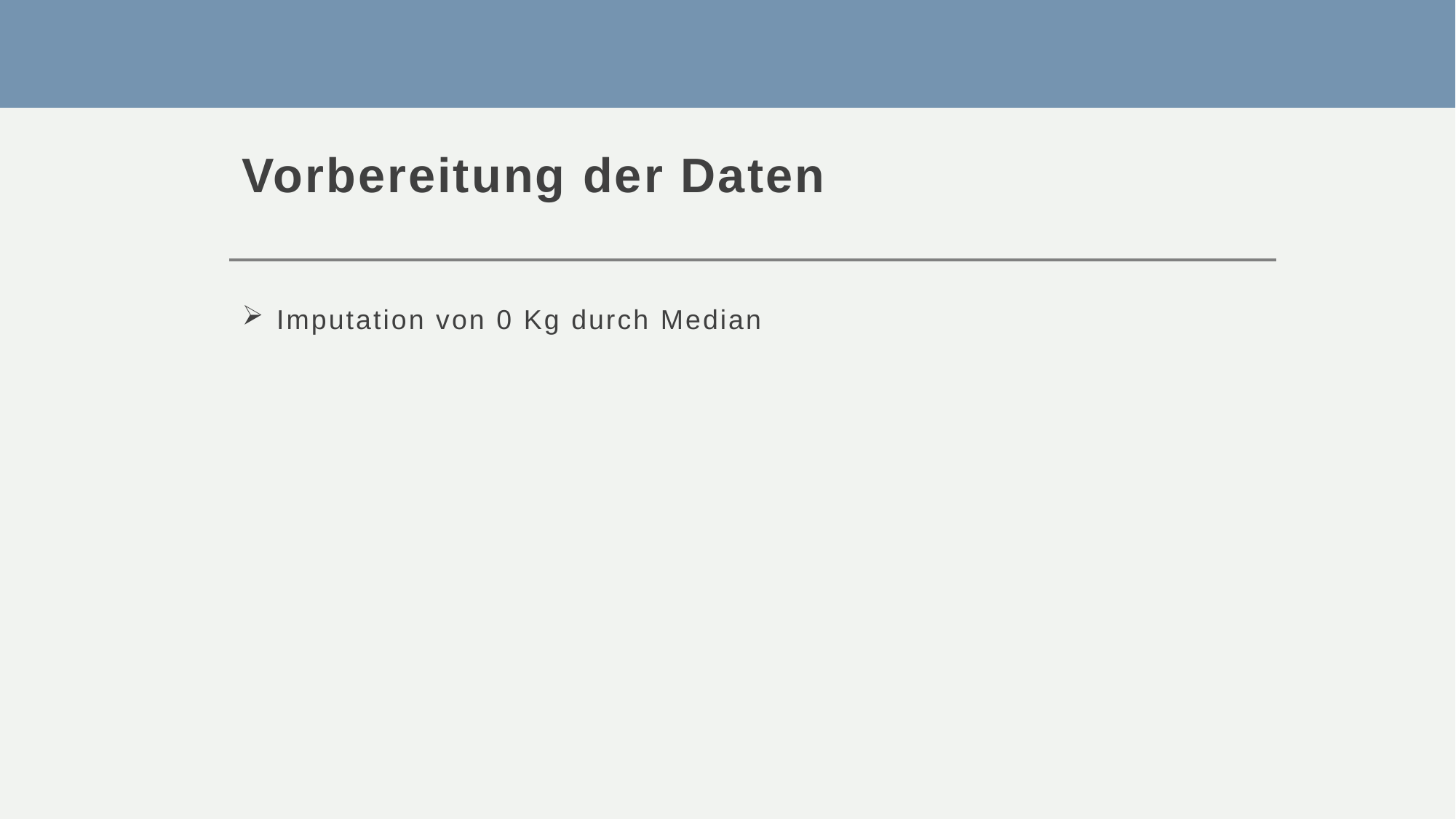

# Vorbereitung der Daten
Imputation von 0 Kg durch Median